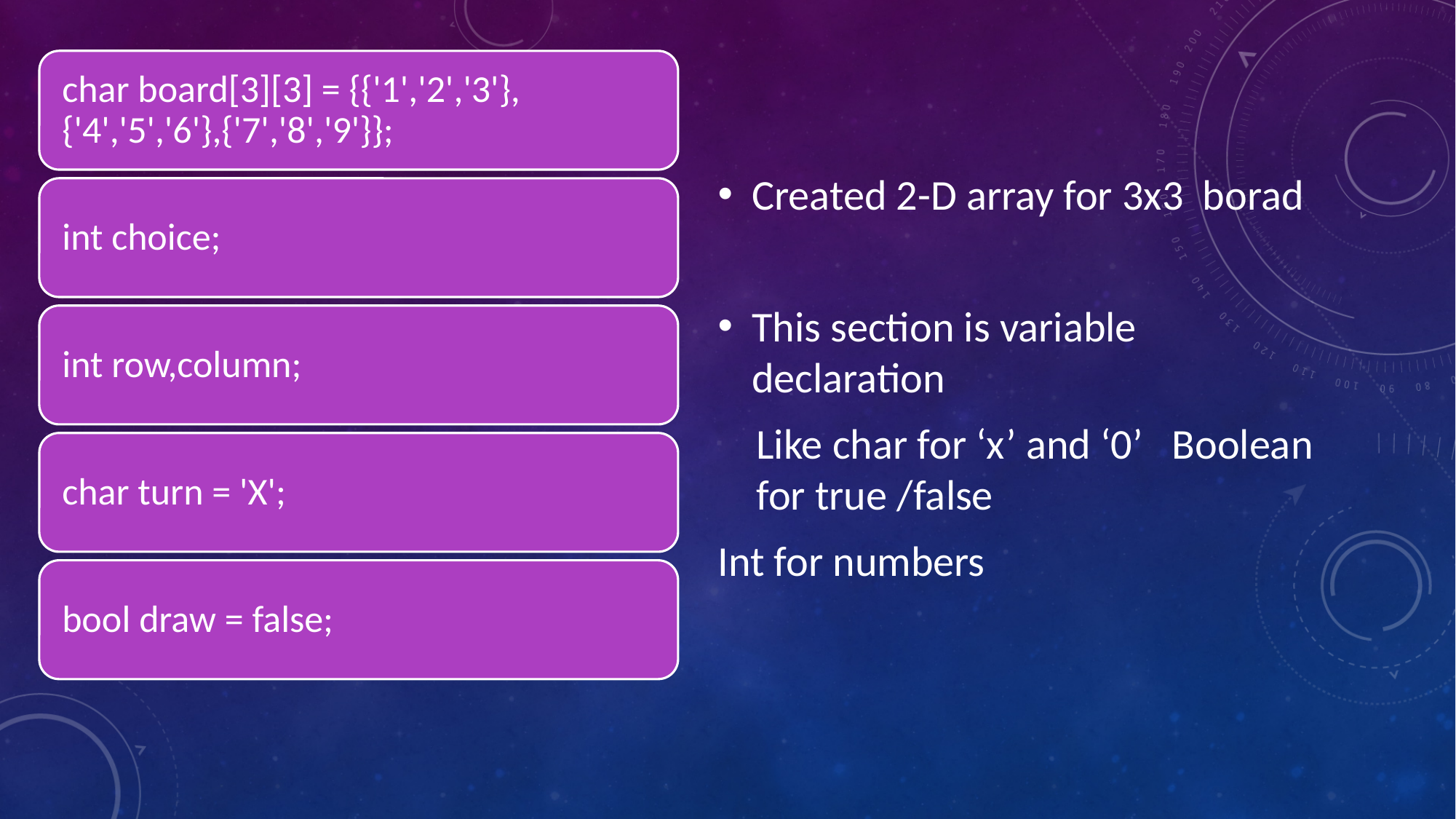

char board[3][3] = {{'1','2','3'},{'4','5','6'},{'7','8','9'}};
int choice;
int row,column;
char turn = 'X';
bool draw = false;
Created 2-D array for 3x3  borad

This section is variable declaration
    Like char for ‘x’ and ‘0’   Boolean       for true /false
Int for numbers